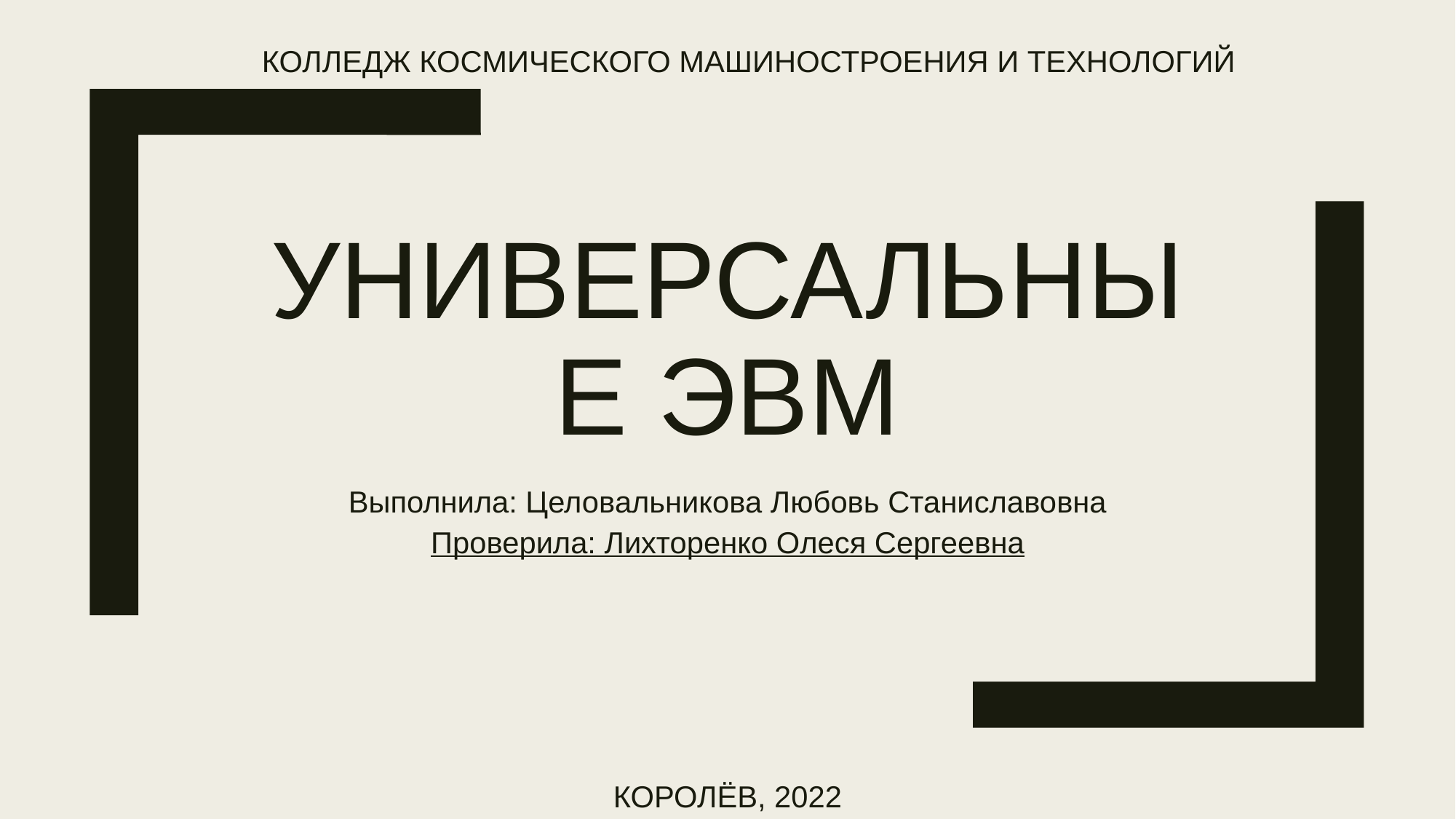

Колледж космического машиностроения и технологий

# Универсальные ЭВМ
Выполнила: Целовальникова Любовь Станиславовна
Проверила: Лихторенко Олеся Сергеевна

Королёв, 2022